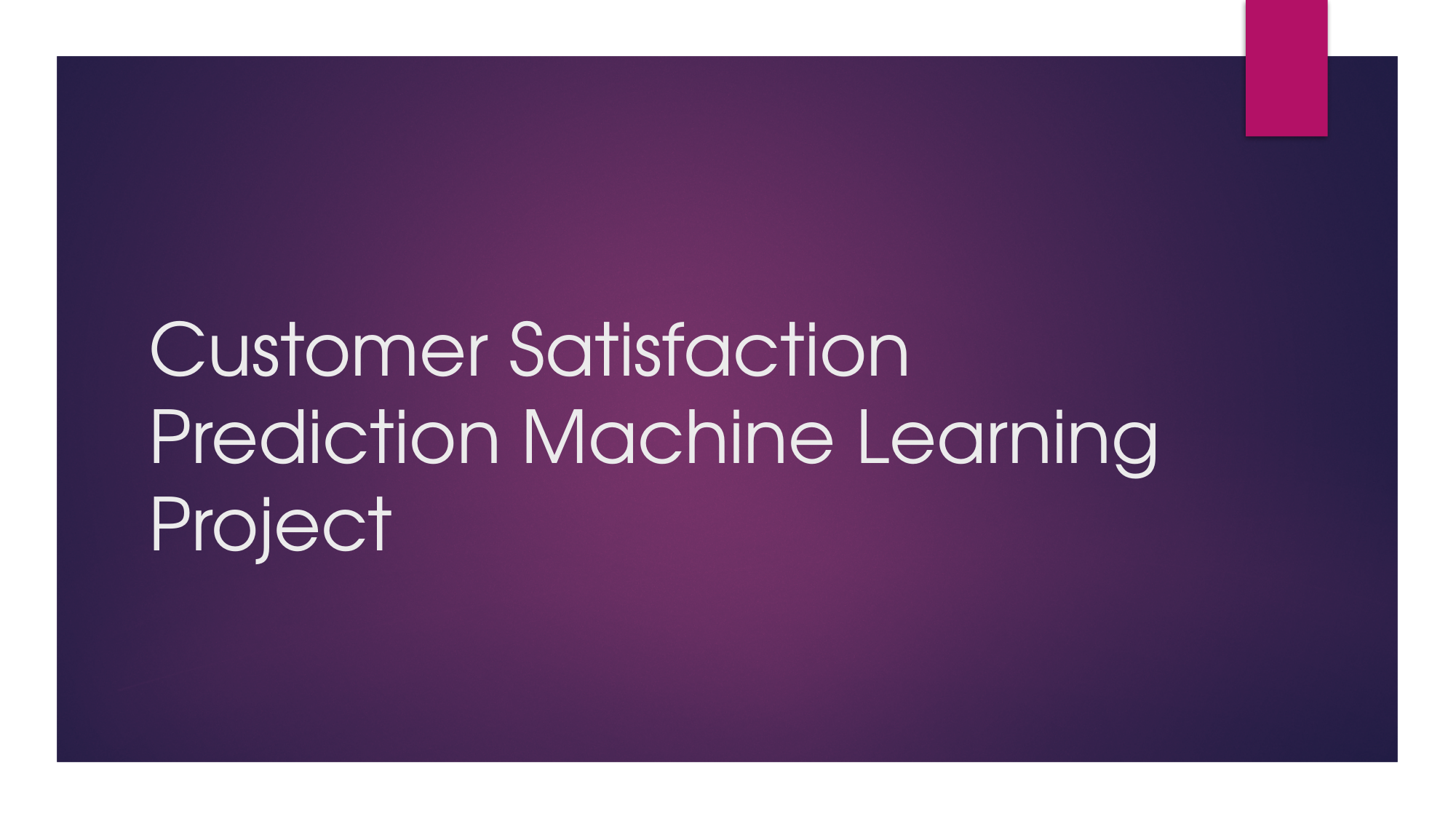

# Customer Satisfaction Prediction Machine Learning Project